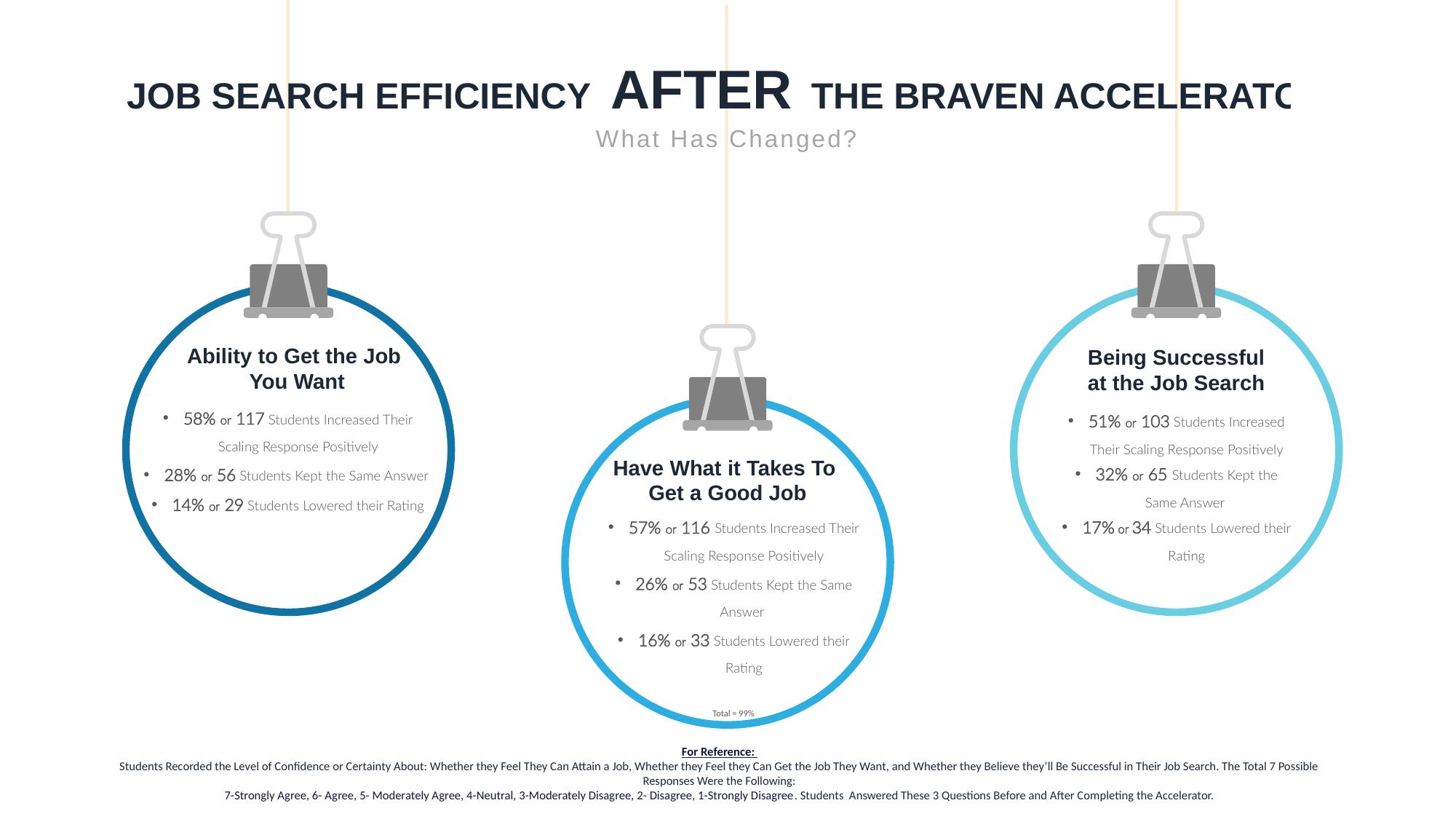

JOB SEARCH EFFICIENCY  AFTER THE BRAVEN ACCELERATOR
What Has Changed?

Ability to Get the Job
You Want
Being Successful
at the Job Search

58% or 117 Students Increased Their Scaling Response Positively
28% or 56 Students Kept the Same Answer
14% or 29 Students Lowered their Rating

51% or 103 Students Increased Their Scaling Response Positively
32% or 65 Students Kept the Same Answer
17% or 34 Students Lowered their Rating

Have What it Takes To
Get a Good Job
57% or 116 Students Increased Their Scaling Response Positively
26% or 53 Students Kept the Same Answer
16% or 33 Students Lowered their Rating
Total = 99%
For Reference:
Students Recorded the Level of Confidence or Certainty About: Whether they Feel They Can Attain a Job, Whether they Feel they Can Get the Job They Want, and Whether they Believe they’ll Be Successful in Their Job Search. The Total 7 Possible Responses Were the Following:
7-Strongly Agree, 6- Agree, 5- Moderately Agree, 4-Neutral, 3-Moderately Disagree, 2- Disagree, 1-Strongly Disagree. Students  Answered These 3 Questions Before and After Completing the Accelerator.